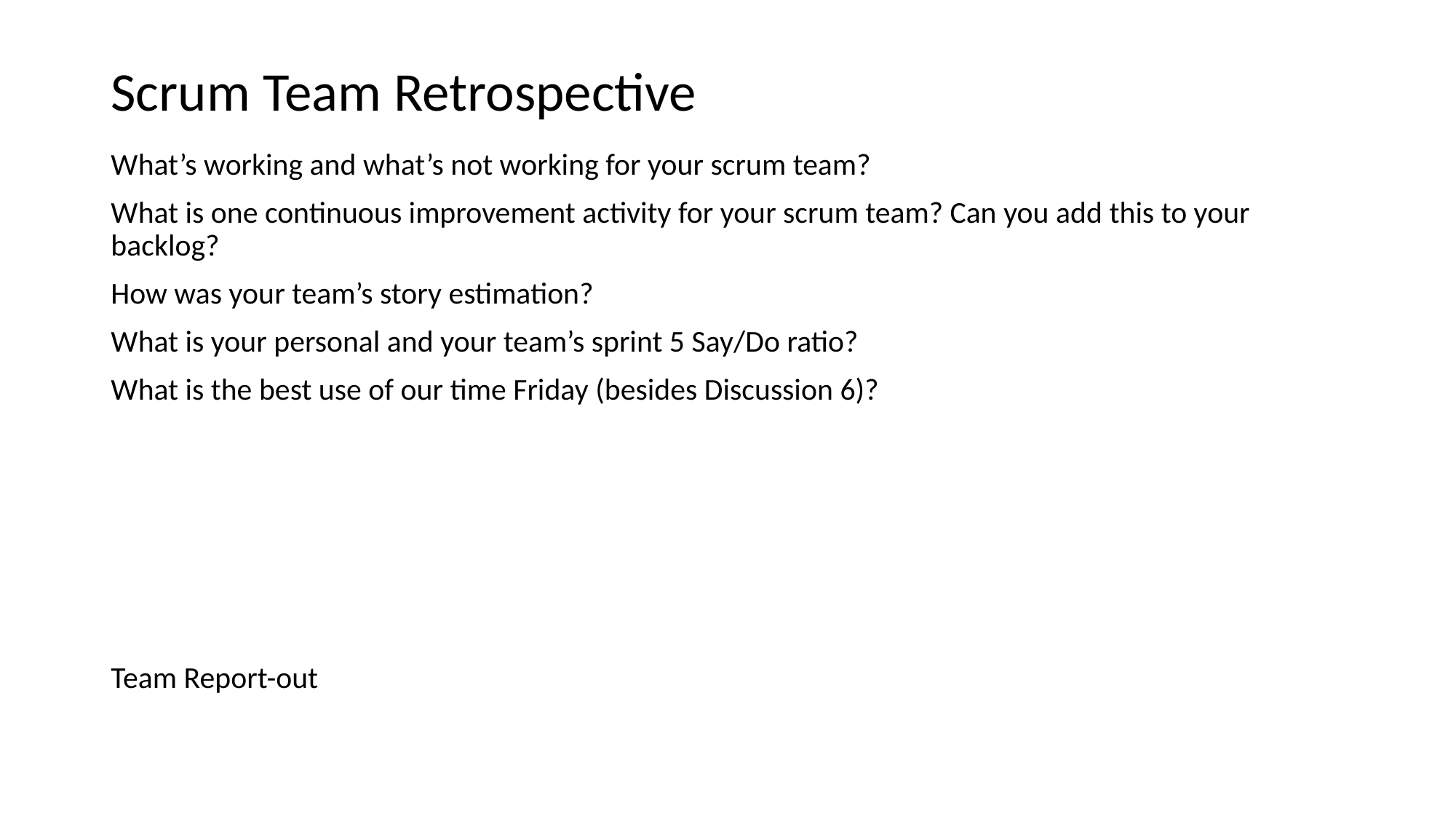

# Scrum Team Retrospective
What’s working and what’s not working for your scrum team?
What is one continuous improvement activity for your scrum team? Can you add this to your backlog?
How was your team’s story estimation?
What is your personal and your team’s sprint 5 Say/Do ratio?
What is the best use of our time Friday (besides Discussion 6)?

Team Report-out